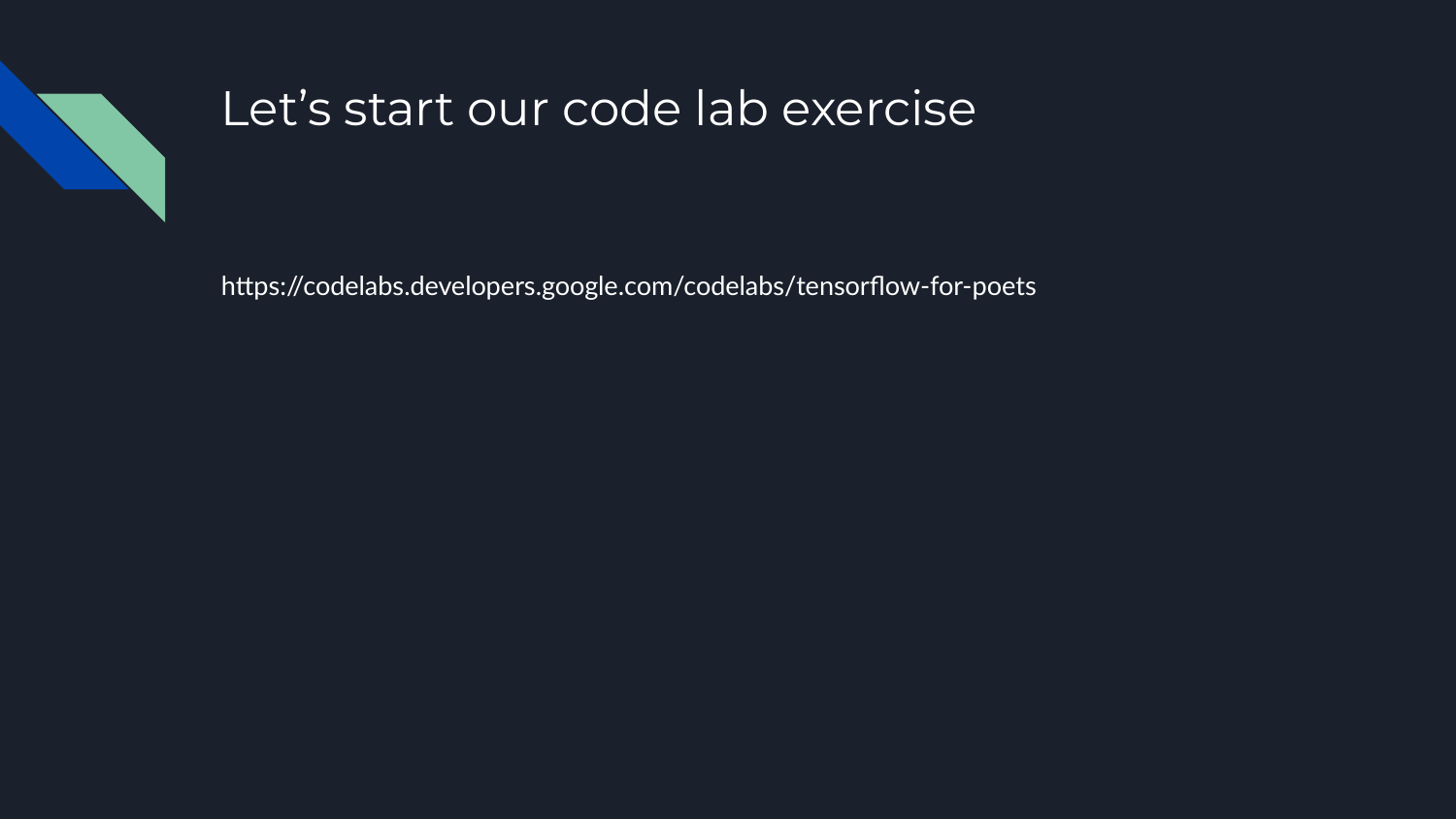

# Let’s start our code lab exercise
https://codelabs.developers.google.com/codelabs/tensorflow-for-poets